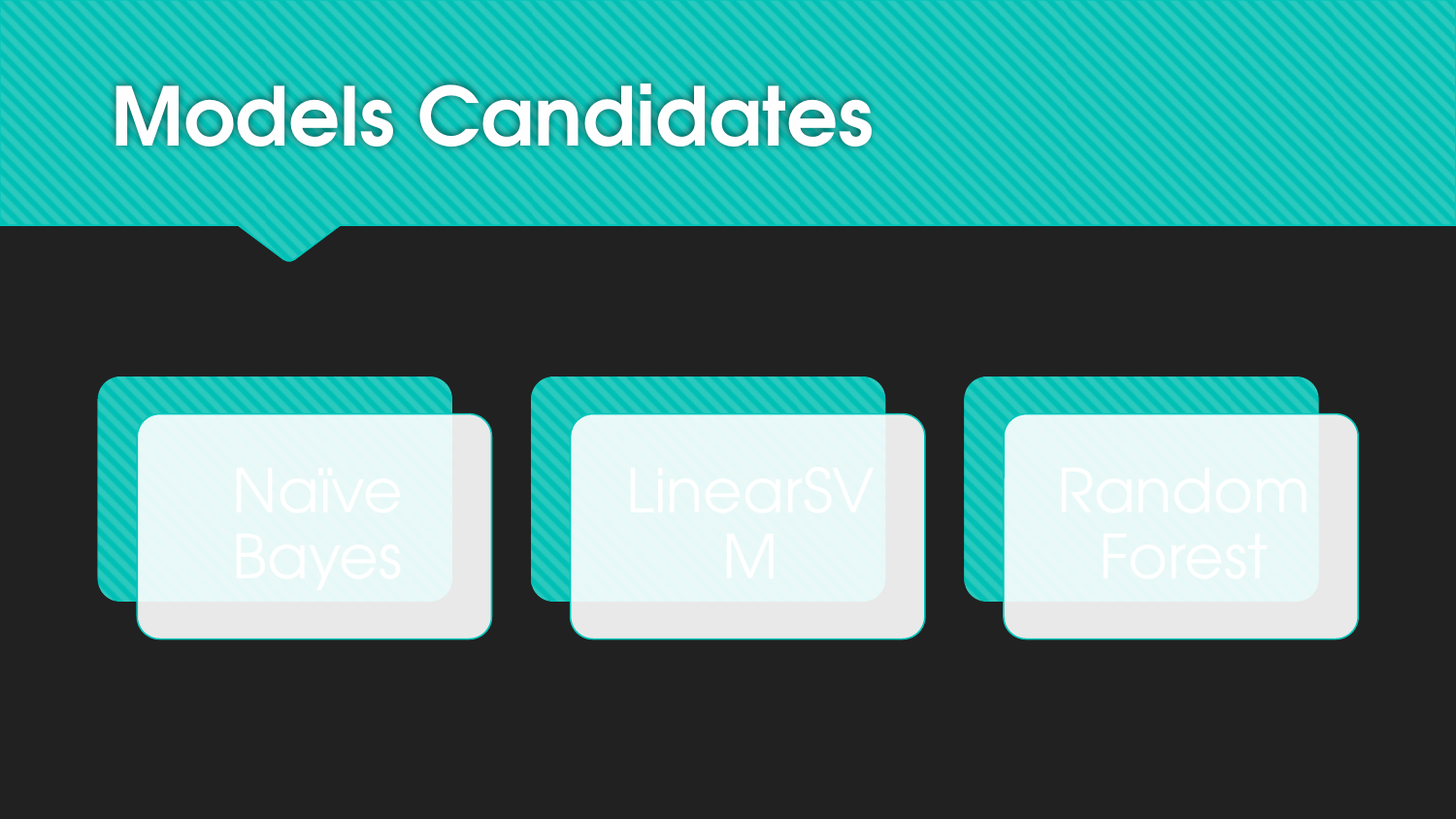

# Models Candidates
Naïve Bayes
LinearSVM
Random Forest